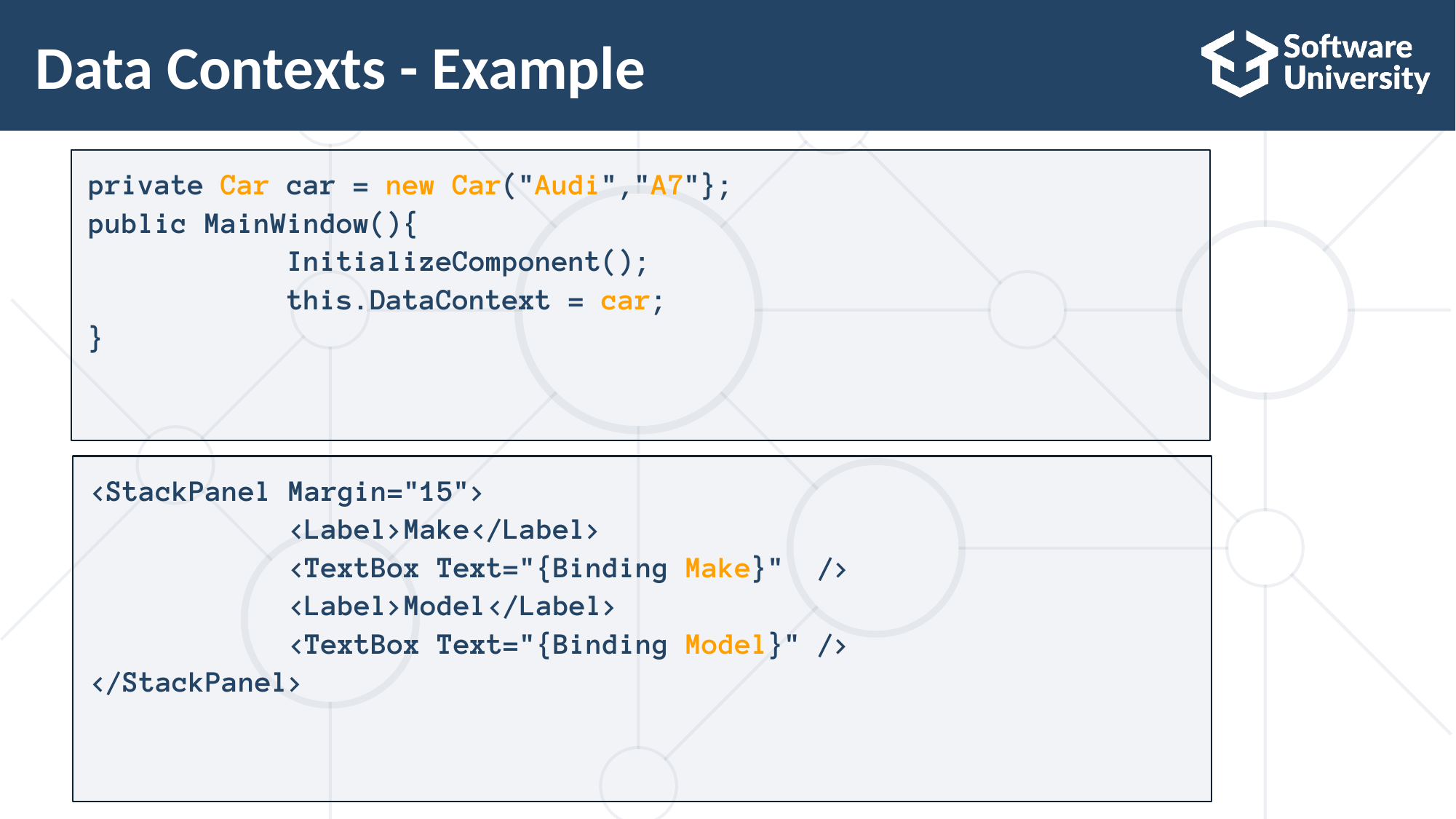

# Data Contexts - Example
private Car car = new Car("Audi","A7"};
public MainWindow(){
            InitializeComponent();
            this.DataContext = car;
}
<StackPanel Margin="15">
            <Label>Make</Label>
            <TextBox Text="{Binding Make}"  />
            <Label>Model</Label>
            <TextBox Text="{Binding Model}" />
</StackPanel>